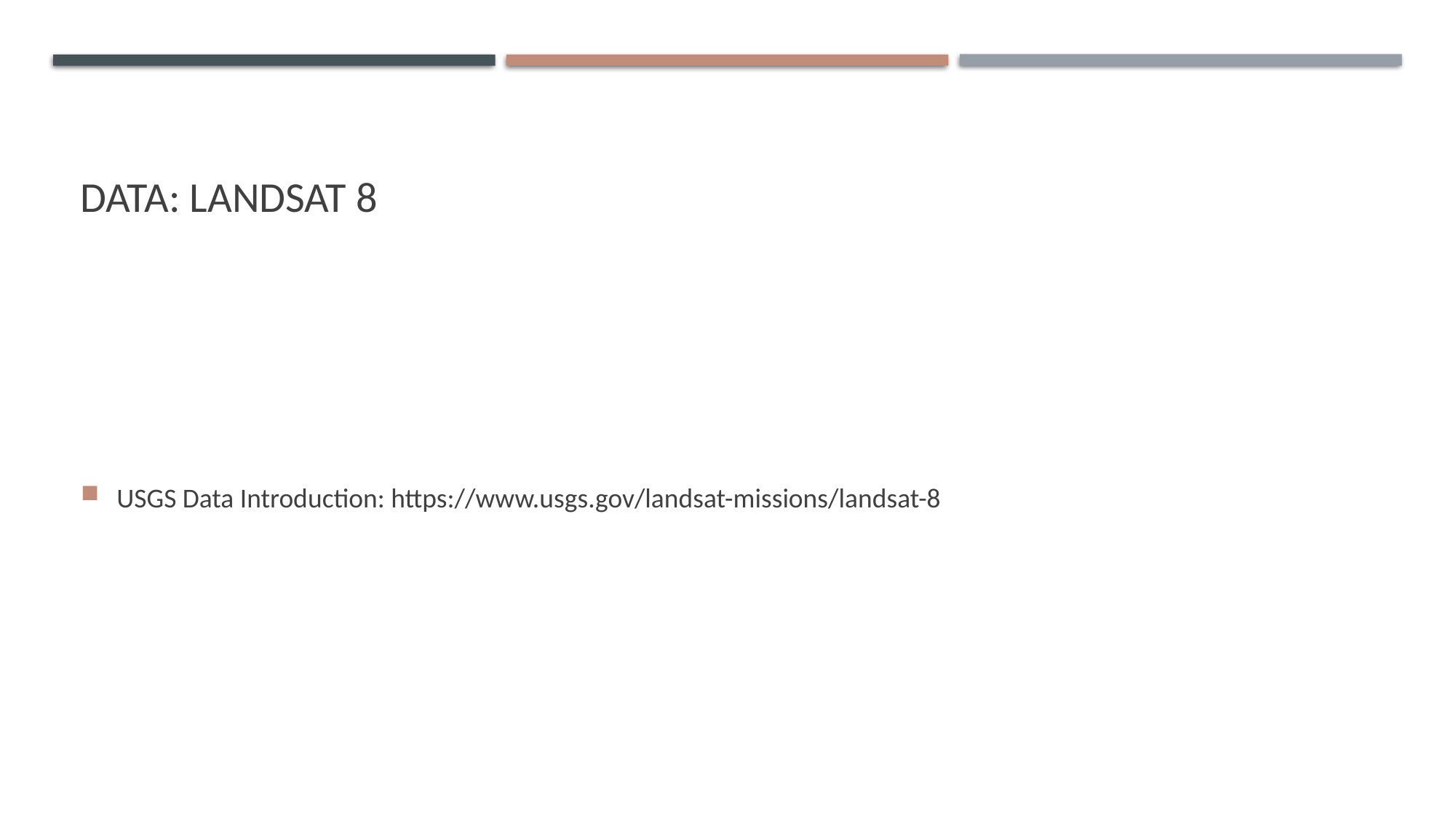

# Data: landsat 8
USGS Data Introduction: https://www.usgs.gov/landsat-missions/landsat-8